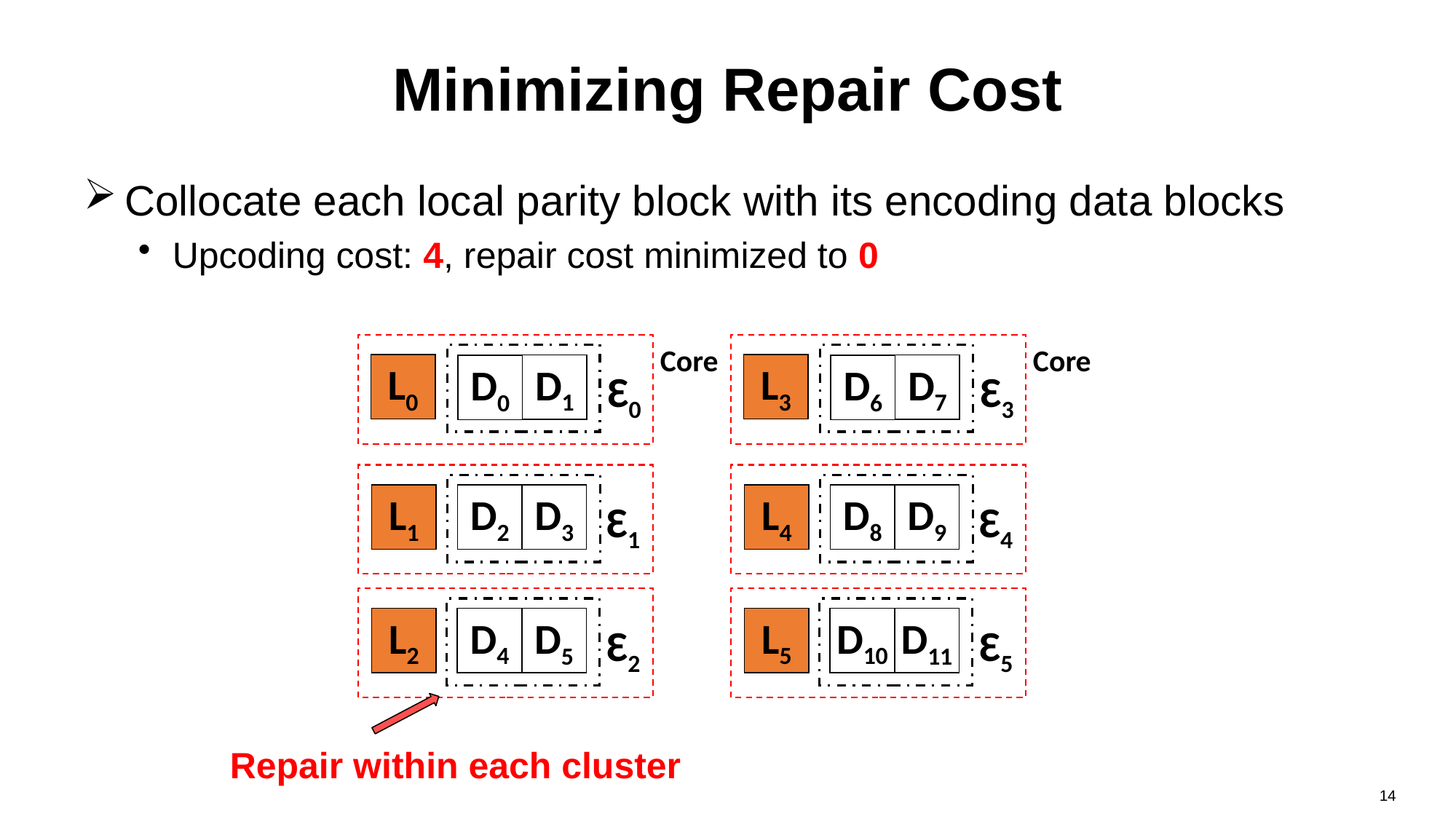

# Minimizing Repair Cost
Collocate each local parity block with its encoding data blocks
Upcoding cost: 4, repair cost minimized to 0

Core
Core

L0
L3
D1
D7
D0
D6
Ɛ0
Ɛ3

D2
D8
L1
L4
D3
D9
Ɛ1
Ɛ4

L2
D4
L5
D10
D5
D11
Ɛ2
Ɛ5

Repair within each cluster
14